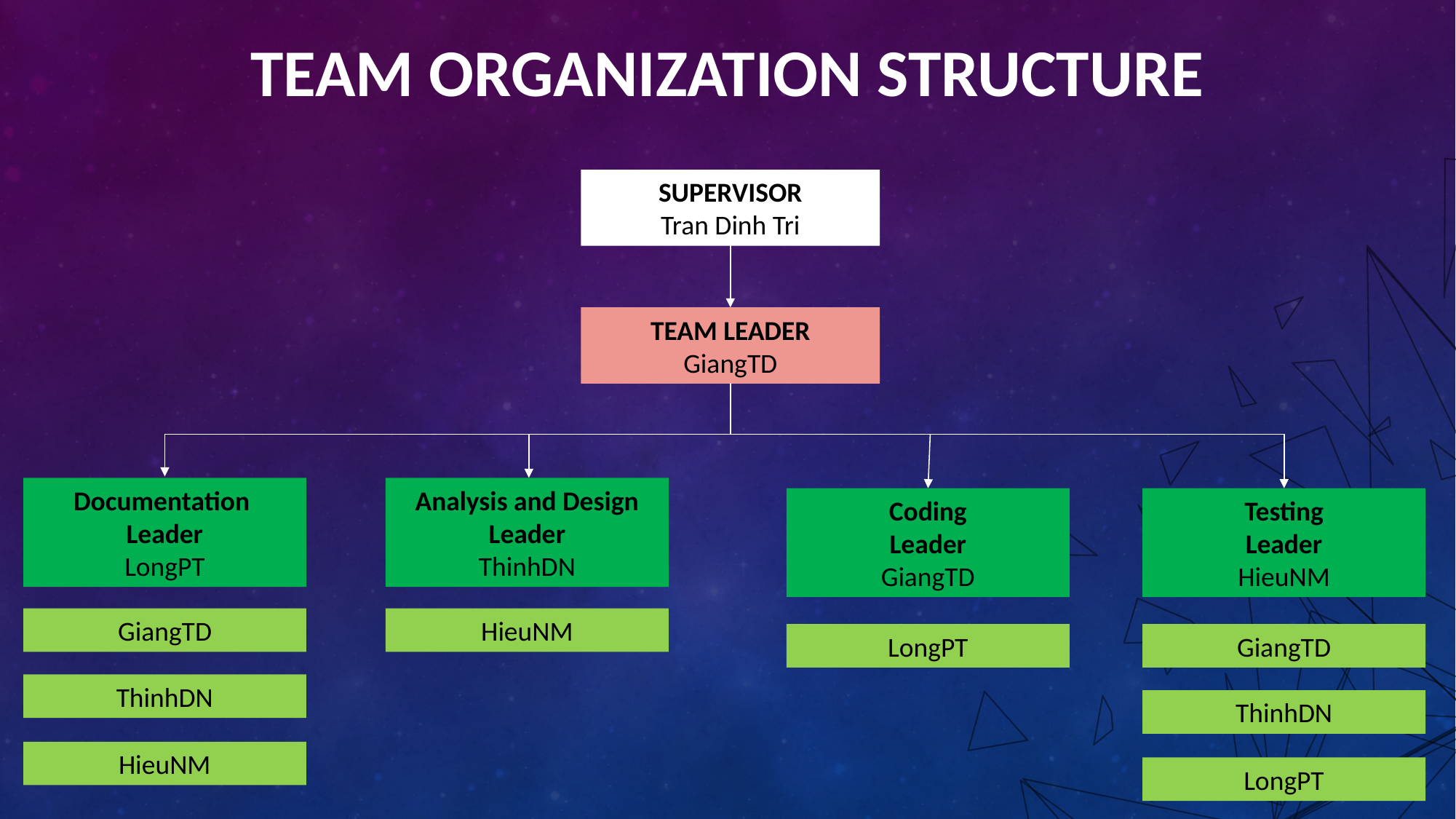

TEAM ORGANIZATION STRUCTURE
SUPERVISOR
Tran Dinh Tri
TEAM LEADER
GiangTD
Documentation
Leader
LongPT
Analysis and Design
Leader
ThinhDN
Coding
Leader
GiangTD
Testing
Leader
HieuNM
GiangTD
HieuNM
LongPT
GiangTD
ThinhDN
ThinhDN
HieuNM
LongPT